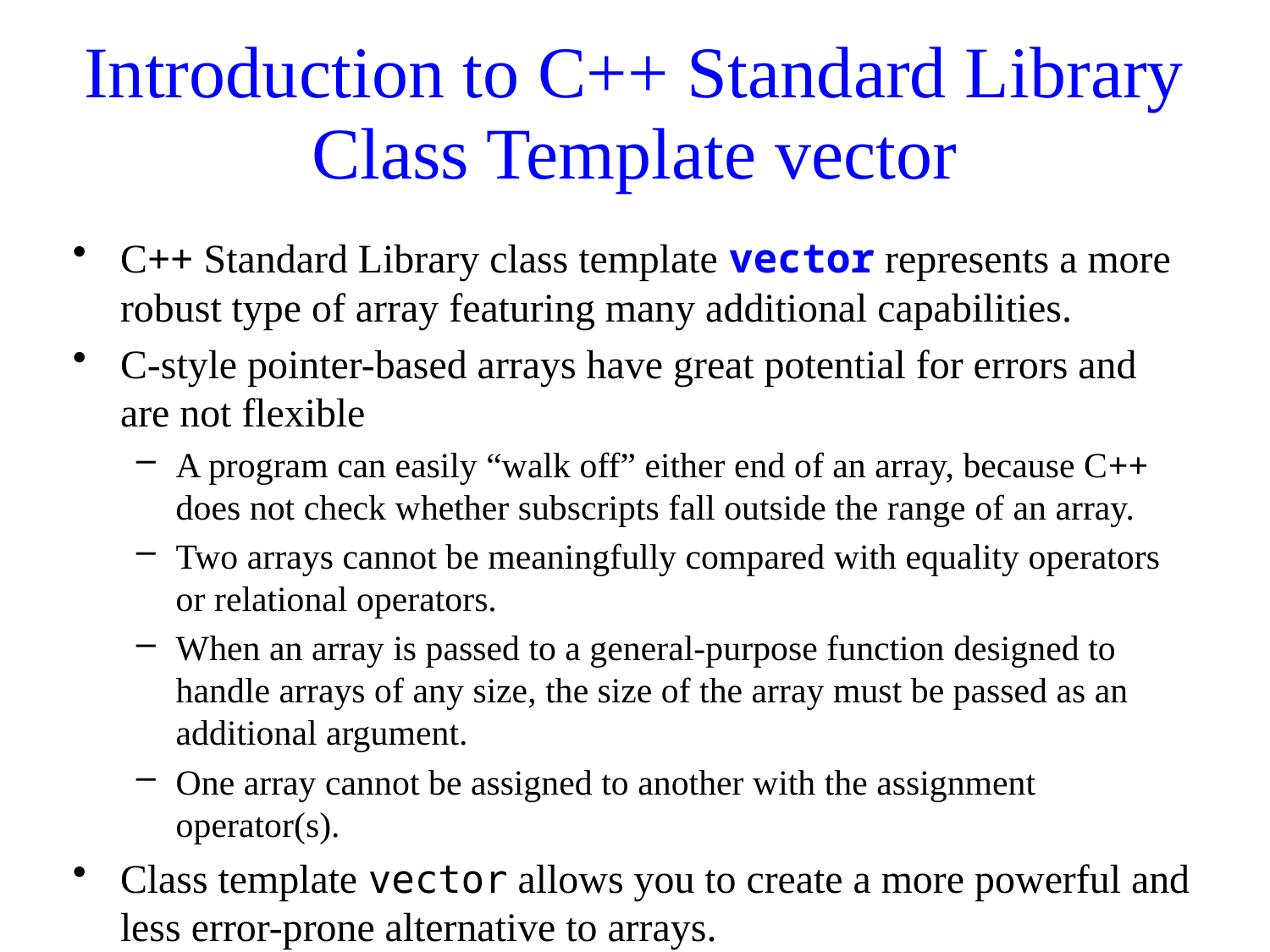

# Introduction to C++ Standard Library Class Template vector
C++ Standard Library class template vector represents a more robust type of array featuring many additional capabilities.
C-style pointer-based arrays have great potential for errors and are not flexible
A program can easily “walk off” either end of an array, because C++ does not check whether subscripts fall outside the range of an array.
Two arrays cannot be meaningfully compared with equality operators or relational operators.
When an array is passed to a general-purpose function designed to handle arrays of any size, the size of the array must be passed as an additional argument.
One array cannot be assigned to another with the assignment operator(s).
Class template vector allows you to create a more powerful and less error-prone alternative to arrays.